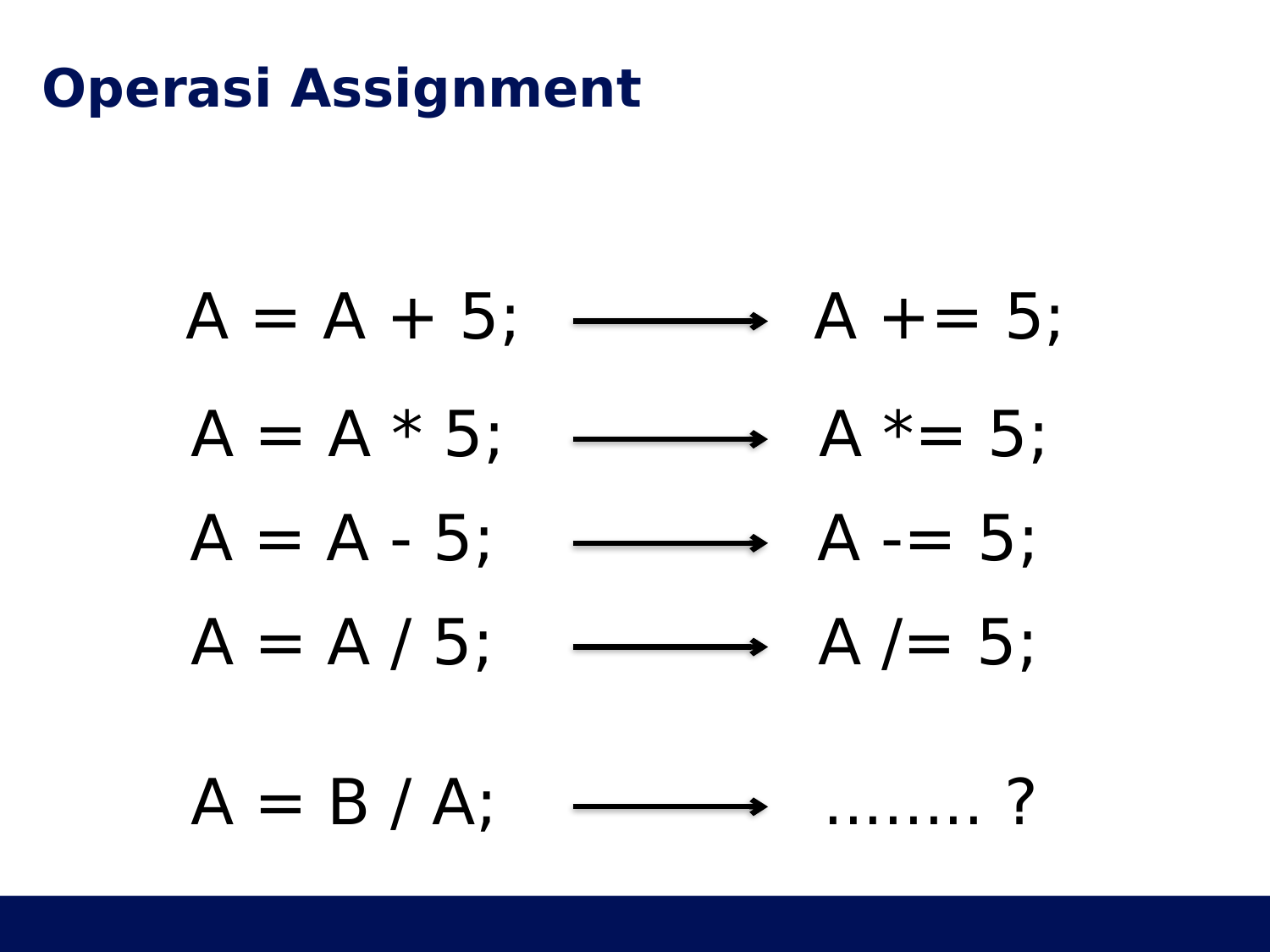

# Operasi Assignment
A += 5;
A = A + 5;
A *= 5;
A = A * 5;
A -= 5;
A = A - 5;
A /= 5;
A = A / 5;
........ ?
A = B / A;